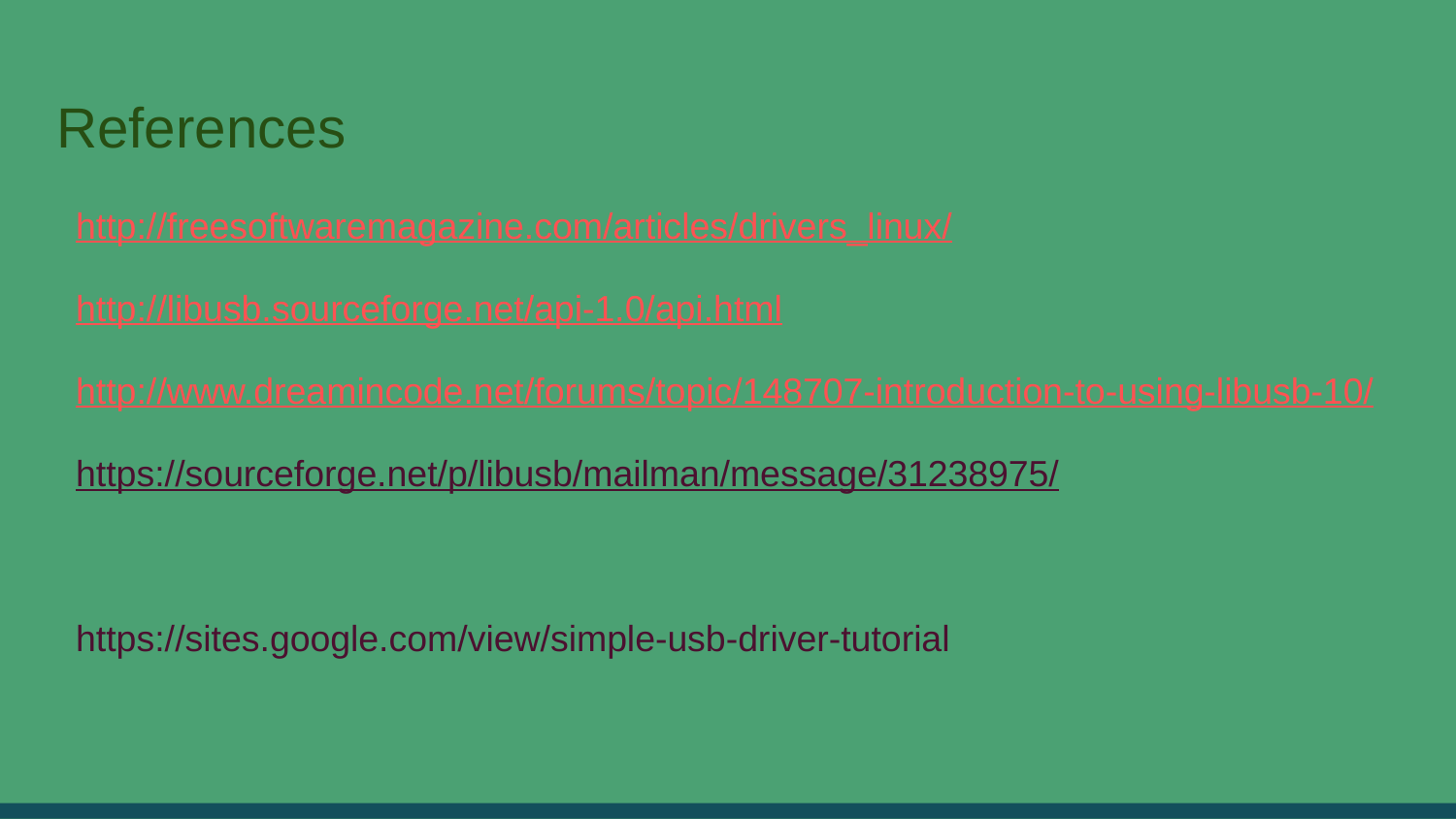

# References
http://freesoftwaremagazine.com/articles/drivers_linux/
http://libusb.sourceforge.net/api-1.0/api.html
http://www.dreamincode.net/forums/topic/148707-introduction-to-using-libusb-10/
https://sourceforge.net/p/libusb/mailman/message/31238975/

https://sites.google.com/view/simple-usb-driver-tutorial